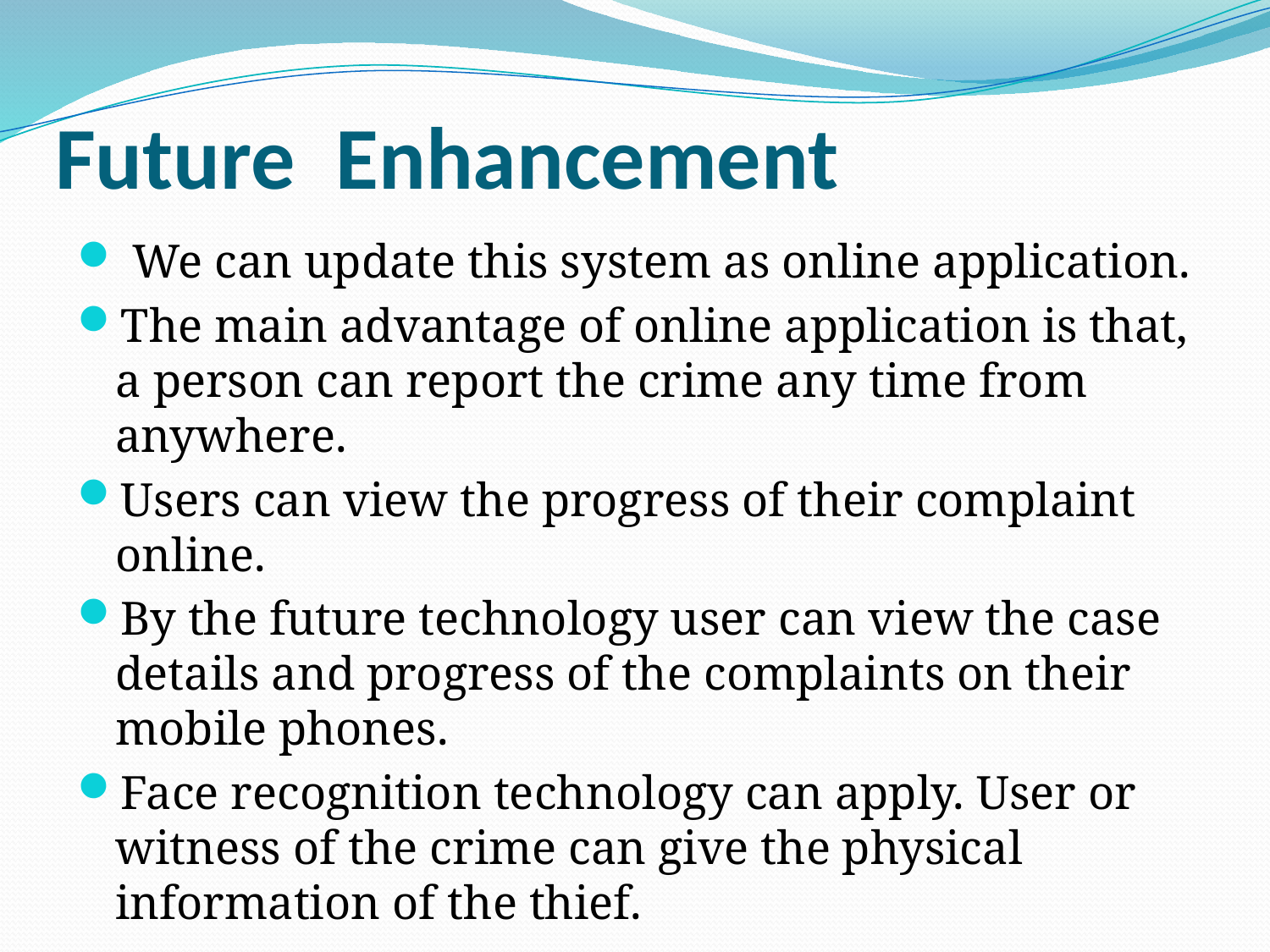

# Future  Enhancement
 We can update this system as online application.
The main advantage of online application is that, a person can report the crime any time from anywhere.
Users can view the progress of their complaint online.
By the future technology user can view the case details and progress of the complaints on their mobile phones.
Face recognition technology can apply. User or witness of the crime can give the physical information of the thief.